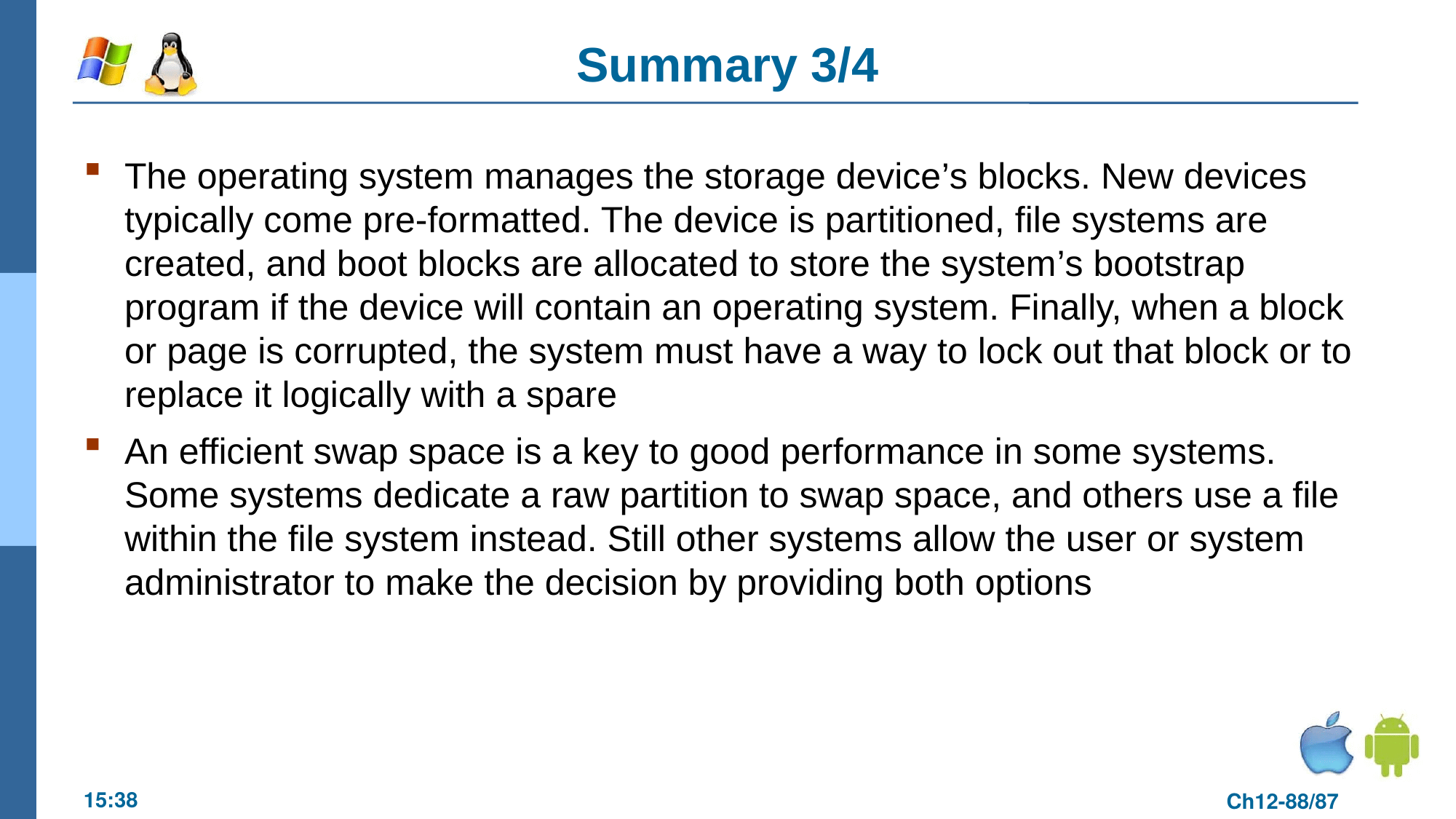

# Summary 3/4
The operating system manages the storage device’s blocks. New devices typically come pre-formatted. The device is partitioned, file systems are created, and boot blocks are allocated to store the system’s bootstrap program if the device will contain an operating system. Finally, when a block or page is corrupted, the system must have a way to lock out that block or to replace it logically with a spare
An efficient swap space is a key to good performance in some systems. Some systems dedicate a raw partition to swap space, and others use a file within the file system instead. Still other systems allow the user or system administrator to make the decision by providing both options